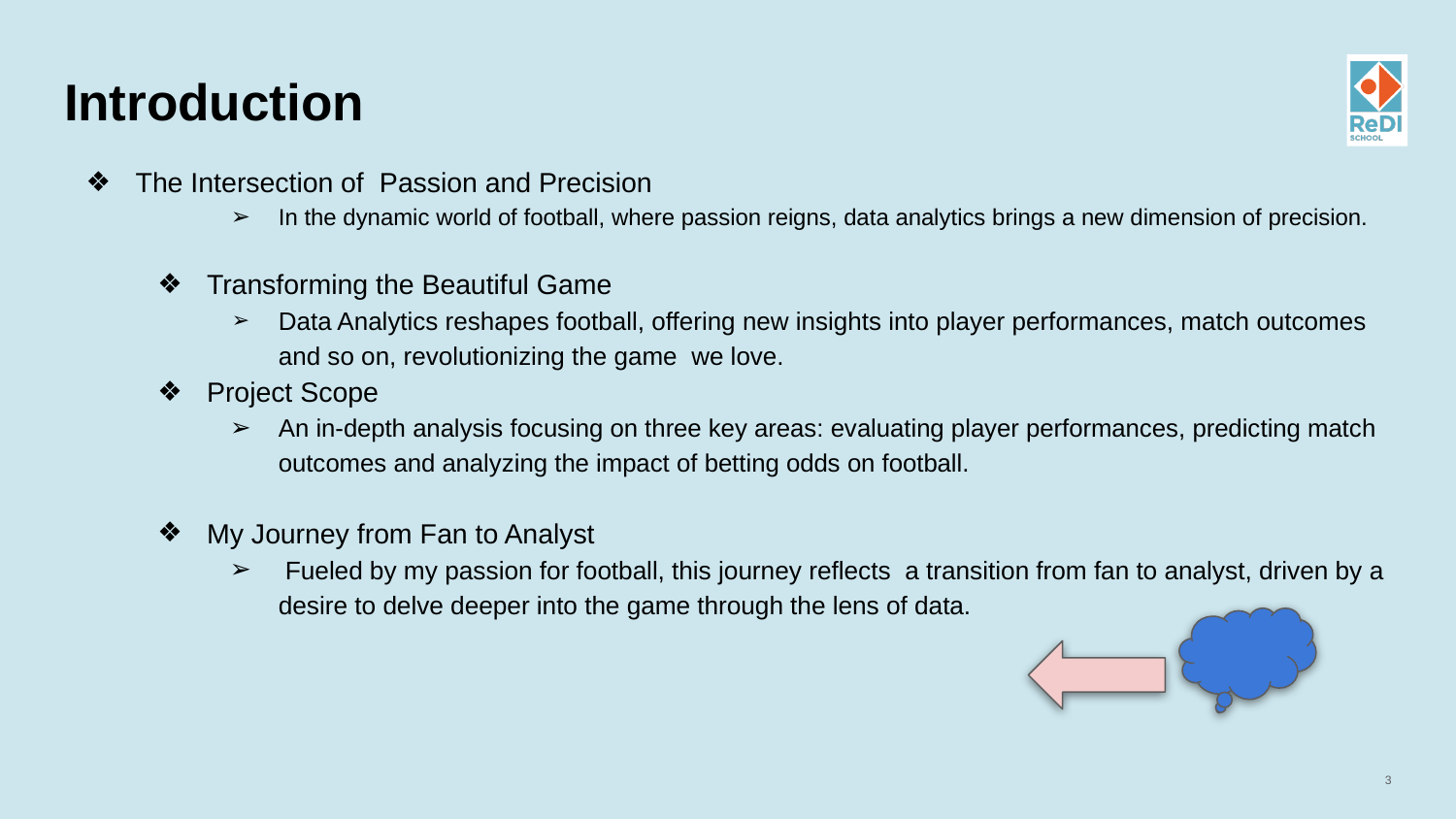

# Introduction
The Intersection of  Passion and Precision
In the dynamic world of football, where passion reigns, data analytics brings a new dimension of precision.

Transforming the Beautiful Game
Data Analytics reshapes football, offering new insights into player performances, match outcomes and so on, revolutionizing the game  we love.
Project Scope
An in-depth analysis focusing on three key areas: evaluating player performances, predicting match outcomes and analyzing the impact of betting odds on football.

My Journey from Fan to Analyst
 Fueled by my passion for football, this journey reflects  a transition from fan to analyst, driven by a desire to delve deeper into the game through the lens of data.

3